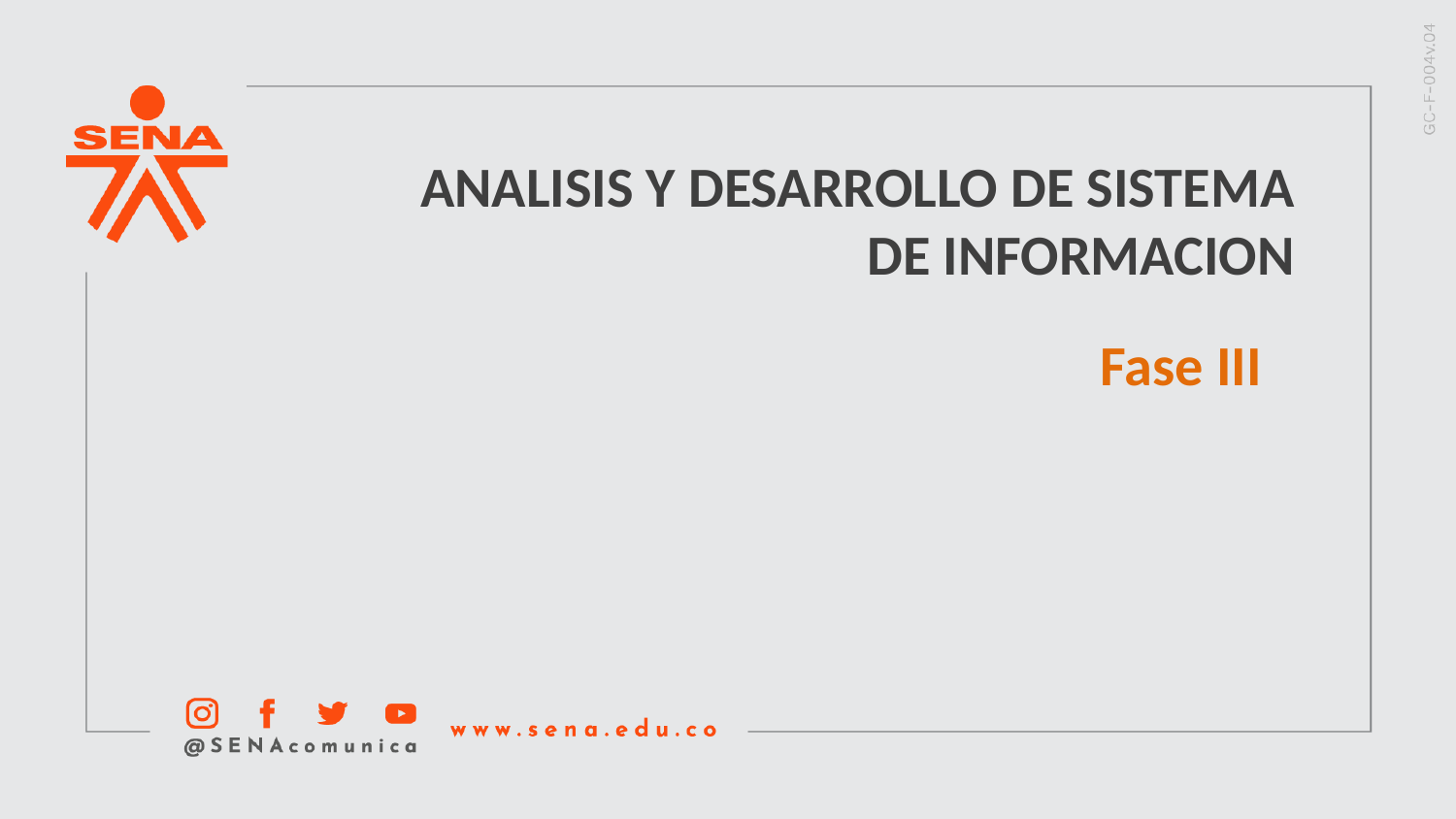

ANALISIS Y DESARROLLO DE SISTEMA DE INFORMACION
Fase III